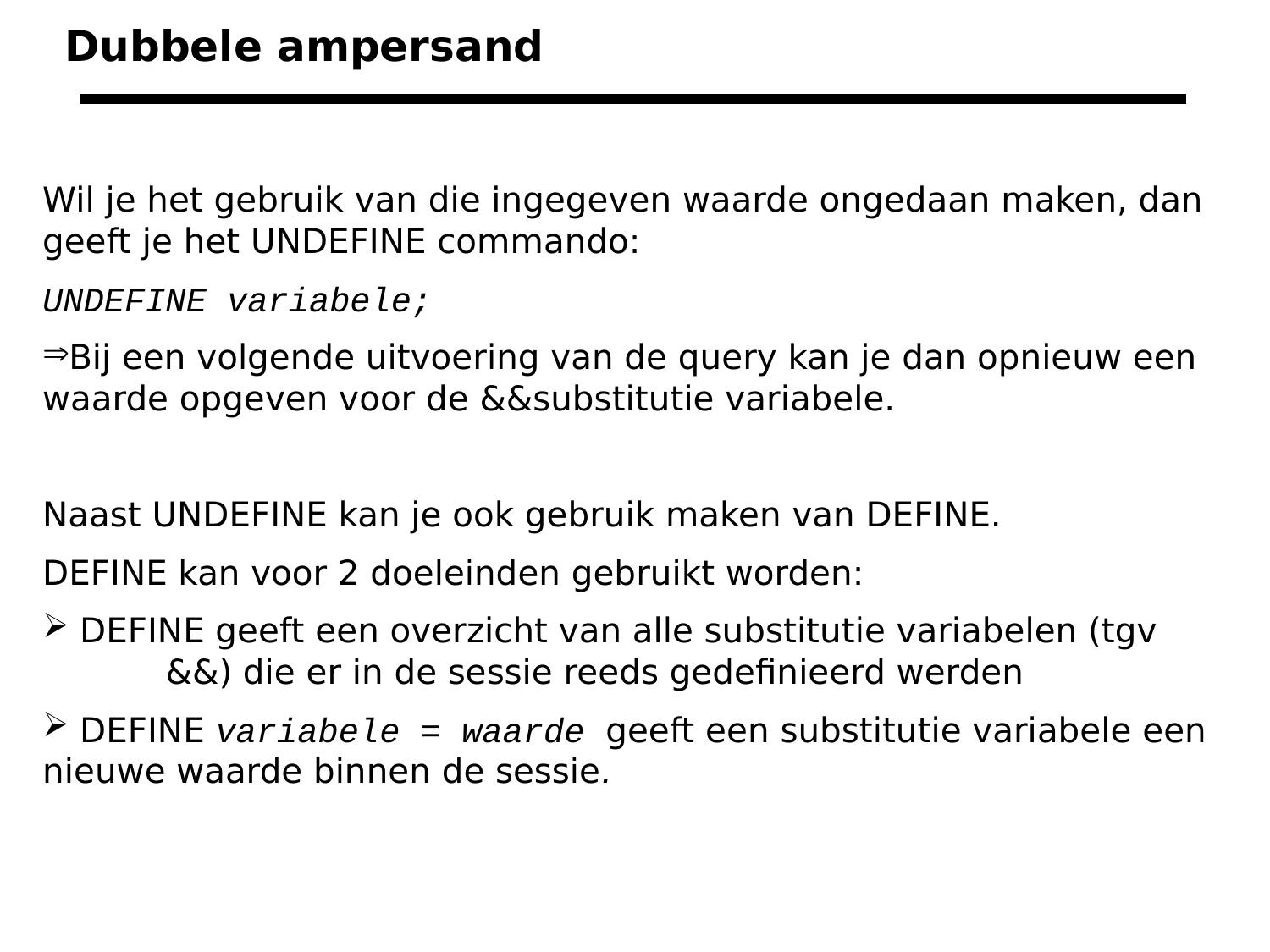

# Dubbele ampersand
Wil je het gebruik van die ingegeven waarde ongedaan maken, dan geeft je het UNDEFINE commando:
UNDEFINE variabele;
Bij een volgende uitvoering van de query kan je dan opnieuw een waarde opgeven voor de &&substitutie variabele.

Naast UNDEFINE kan je ook gebruik maken van DEFINE.
DEFINE kan voor 2 doeleinden gebruikt worden:
 DEFINE geeft een overzicht van alle substitutie variabelen (tgv 	&&) die er in de sessie reeds gedefinieerd werden
 DEFINE variabele = waarde geeft een substitutie variabele een nieuwe waarde binnen de sessie.